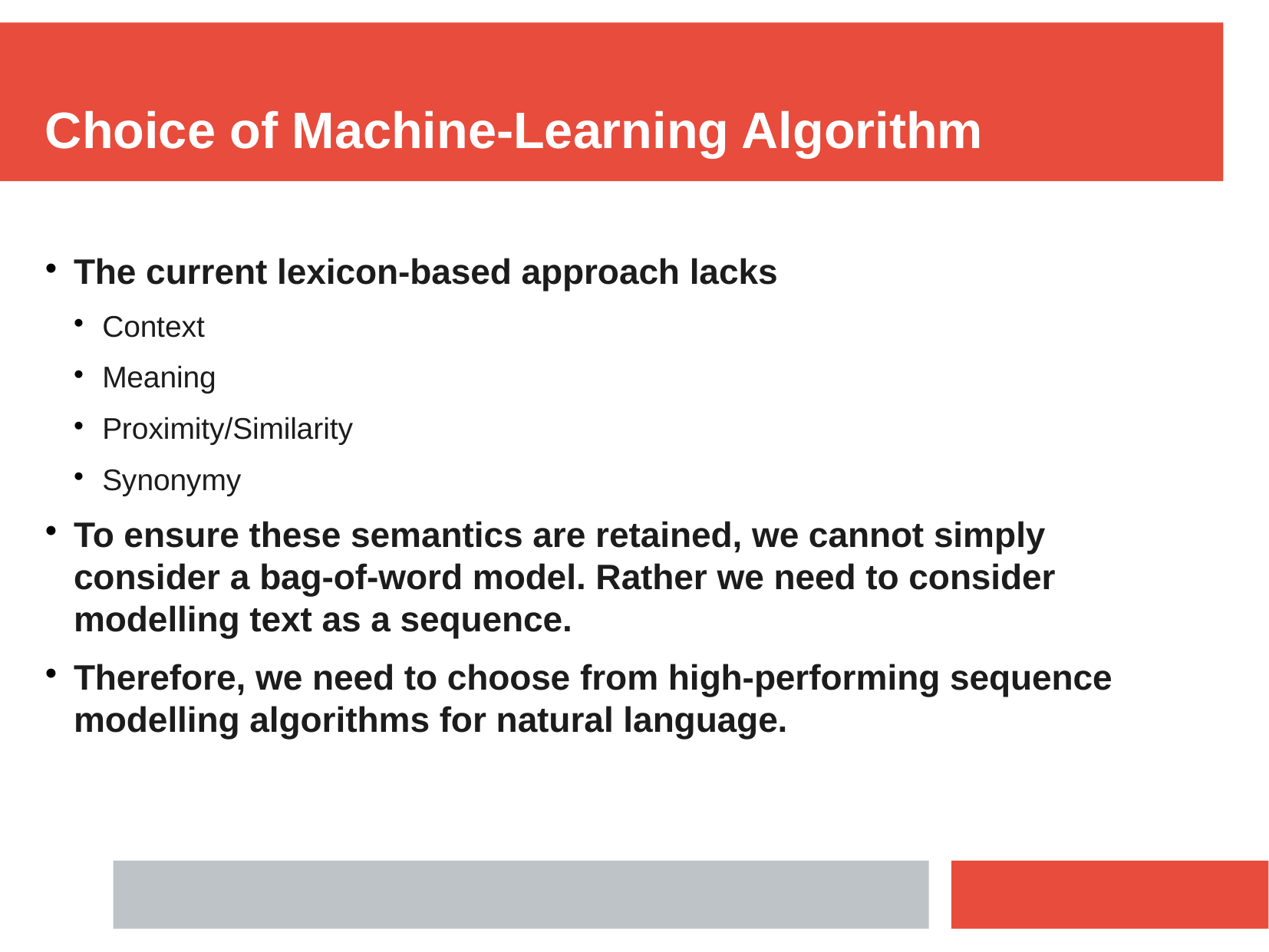

Choice of Machine-Learning Algorithm
The current lexicon-based approach lacks
Context
Meaning
Proximity/Similarity
Synonymy
To ensure these semantics are retained, we cannot simply consider a bag-of-word model. Rather we need to consider modelling text as a sequence.
Therefore, we need to choose from high-performing sequence modelling algorithms for natural language.